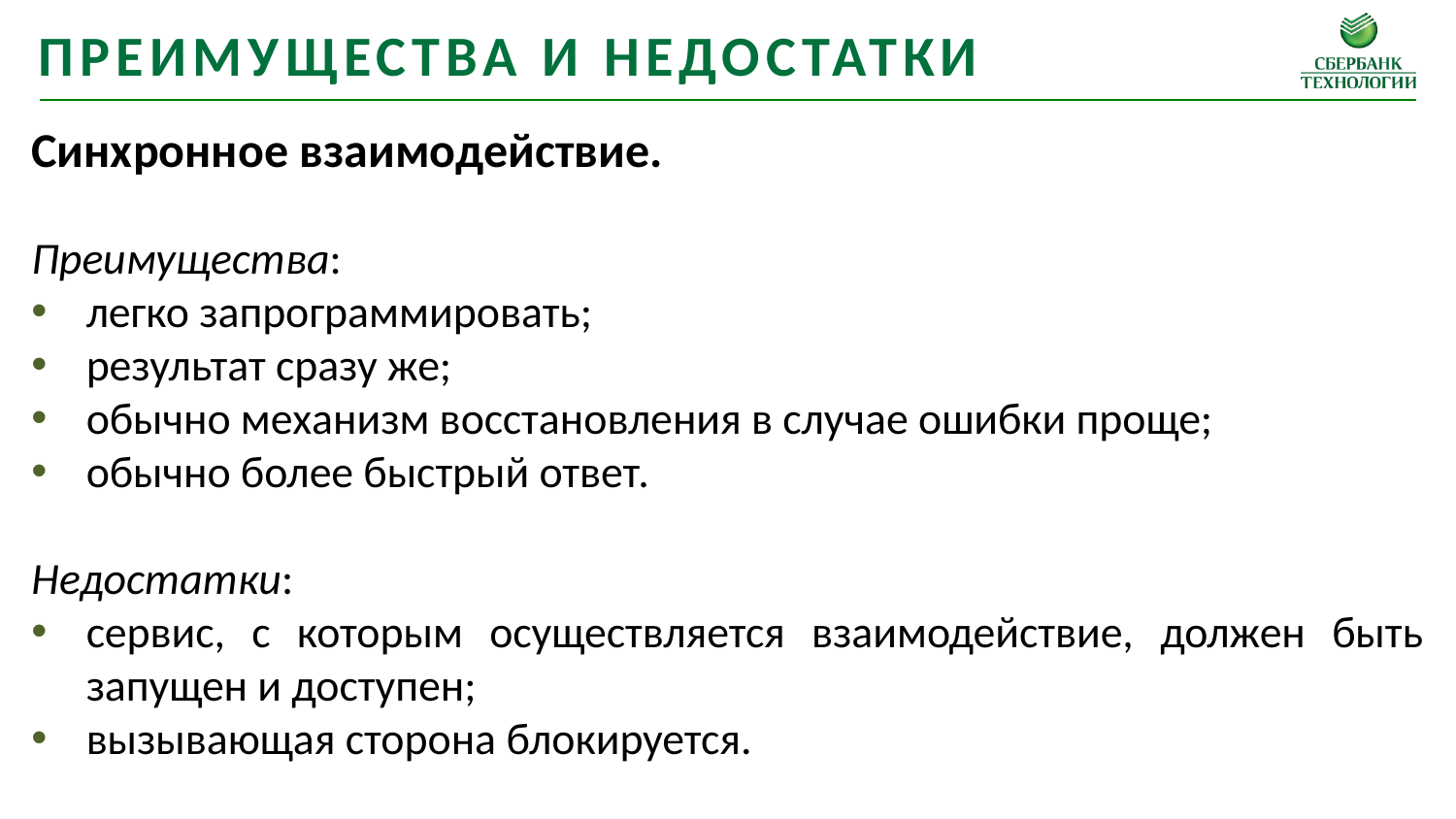

преимущества и недостатки
Синхронное взаимодействие.

Преимущества:
легко запрограммировать;
результат сразу же;
обычно механизм восстановления в случае ошибки проще;
обычно более быстрый ответ.

Недостатки:
сервис, с которым осуществляется взаимодействие, должен быть запущен и доступен;
вызывающая сторона блокируется.